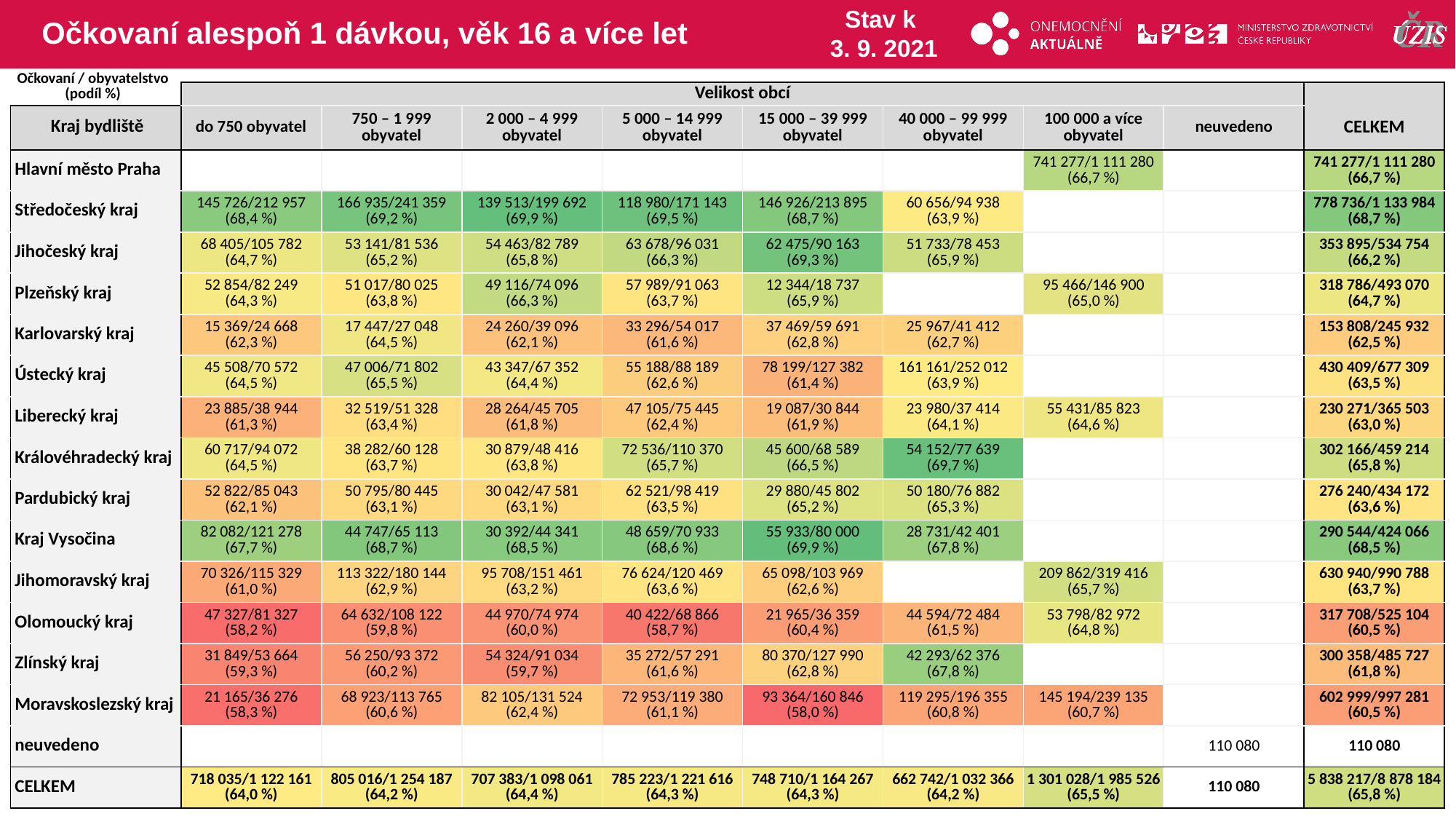

# Očkovaní alespoň 1 dávkou, věk 16 a více let
Stav k
3. 9. 2021
Očkovaní / obyvatelstvo
(podíl %)
|  | Velikost obcí |  |  |  |  |  |  |  |  |
| --- | --- | --- | --- | --- | --- | --- | --- | --- | --- |
| Kraj bydliště | do 750 obyvatel | 750 – 1 999 obyvatel | 2 000 – 4 999 obyvatel | 5 000 – 14 999 obyvatel | 15 000 – 39 999 obyvatel | 40 000 – 99 999 obyvatel | 100 000 a více obyvatel | neuvedeno | CELKEM |
| Hlavní město Praha |  |  |  |  |  |  | 741 277/1 111 280 (66,7 %) |  | 741 277/1 111 280 (66,7 %) |
| Středočeský kraj | 145 726/212 957 (68,4 %) | 166 935/241 359 (69,2 %) | 139 513/199 692 (69,9 %) | 118 980/171 143 (69,5 %) | 146 926/213 895 (68,7 %) | 60 656/94 938 (63,9 %) |  |  | 778 736/1 133 984 (68,7 %) |
| Jihočeský kraj | 68 405/105 782 (64,7 %) | 53 141/81 536 (65,2 %) | 54 463/82 789 (65,8 %) | 63 678/96 031 (66,3 %) | 62 475/90 163 (69,3 %) | 51 733/78 453 (65,9 %) |  |  | 353 895/534 754 (66,2 %) |
| Plzeňský kraj | 52 854/82 249 (64,3 %) | 51 017/80 025 (63,8 %) | 49 116/74 096 (66,3 %) | 57 989/91 063 (63,7 %) | 12 344/18 737 (65,9 %) |  | 95 466/146 900 (65,0 %) |  | 318 786/493 070 (64,7 %) |
| Karlovarský kraj | 15 369/24 668 (62,3 %) | 17 447/27 048 (64,5 %) | 24 260/39 096 (62,1 %) | 33 296/54 017 (61,6 %) | 37 469/59 691 (62,8 %) | 25 967/41 412 (62,7 %) |  |  | 153 808/245 932 (62,5 %) |
| Ústecký kraj | 45 508/70 572 (64,5 %) | 47 006/71 802 (65,5 %) | 43 347/67 352 (64,4 %) | 55 188/88 189 (62,6 %) | 78 199/127 382 (61,4 %) | 161 161/252 012 (63,9 %) |  |  | 430 409/677 309 (63,5 %) |
| Liberecký kraj | 23 885/38 944 (61,3 %) | 32 519/51 328 (63,4 %) | 28 264/45 705 (61,8 %) | 47 105/75 445 (62,4 %) | 19 087/30 844 (61,9 %) | 23 980/37 414 (64,1 %) | 55 431/85 823 (64,6 %) |  | 230 271/365 503 (63,0 %) |
| Královéhradecký kraj | 60 717/94 072 (64,5 %) | 38 282/60 128 (63,7 %) | 30 879/48 416 (63,8 %) | 72 536/110 370 (65,7 %) | 45 600/68 589 (66,5 %) | 54 152/77 639 (69,7 %) |  |  | 302 166/459 214 (65,8 %) |
| Pardubický kraj | 52 822/85 043 (62,1 %) | 50 795/80 445 (63,1 %) | 30 042/47 581 (63,1 %) | 62 521/98 419 (63,5 %) | 29 880/45 802 (65,2 %) | 50 180/76 882 (65,3 %) |  |  | 276 240/434 172 (63,6 %) |
| Kraj Vysočina | 82 082/121 278 (67,7 %) | 44 747/65 113 (68,7 %) | 30 392/44 341 (68,5 %) | 48 659/70 933 (68,6 %) | 55 933/80 000 (69,9 %) | 28 731/42 401 (67,8 %) |  |  | 290 544/424 066 (68,5 %) |
| Jihomoravský kraj | 70 326/115 329 (61,0 %) | 113 322/180 144 (62,9 %) | 95 708/151 461 (63,2 %) | 76 624/120 469 (63,6 %) | 65 098/103 969 (62,6 %) |  | 209 862/319 416 (65,7 %) |  | 630 940/990 788 (63,7 %) |
| Olomoucký kraj | 47 327/81 327 (58,2 %) | 64 632/108 122 (59,8 %) | 44 970/74 974 (60,0 %) | 40 422/68 866 (58,7 %) | 21 965/36 359 (60,4 %) | 44 594/72 484 (61,5 %) | 53 798/82 972 (64,8 %) |  | 317 708/525 104 (60,5 %) |
| Zlínský kraj | 31 849/53 664 (59,3 %) | 56 250/93 372 (60,2 %) | 54 324/91 034 (59,7 %) | 35 272/57 291 (61,6 %) | 80 370/127 990 (62,8 %) | 42 293/62 376 (67,8 %) |  |  | 300 358/485 727 (61,8 %) |
| Moravskoslezský kraj | 21 165/36 276 (58,3 %) | 68 923/113 765 (60,6 %) | 82 105/131 524 (62,4 %) | 72 953/119 380 (61,1 %) | 93 364/160 846 (58,0 %) | 119 295/196 355 (60,8 %) | 145 194/239 135 (60,7 %) |  | 602 999/997 281 (60,5 %) |
| neuvedeno |  |  |  |  |  |  |  | 110 080 | 110 080 |
| CELKEM | 718 035/1 122 161 (64,0 %) | 805 016/1 254 187 (64,2 %) | 707 383/1 098 061 (64,4 %) | 785 223/1 221 616 (64,3 %) | 748 710/1 164 267 (64,3 %) | 662 742/1 032 366 (64,2 %) | 1 301 028/1 985 526 (65,5 %) | 110 080 | 5 838 217/8 878 184 (65,8 %) |
|  |  |  |  |  |  |  |  |  |
| --- | --- | --- | --- | --- | --- | --- | --- | --- |
|  |  |  |  |  |  |  |  |  |
|  |  |  |  |  |  |  |  |  |
|  |  |  |  |  |  |  |  |  |
|  |  |  |  |  |  |  |  |  |
|  |  |  |  |  |  |  |  |  |
|  |  |  |  |  |  |  |  |  |
|  |  |  |  |  |  |  |  |  |
|  |  |  |  |  |  |  |  |  |
|  |  |  |  |  |  |  |  |  |
|  |  |  |  |  |  |  |  |  |
|  |  |  |  |  |  |  |  |  |
|  |  |  |  |  |  |  |  |  |
|  |  |  |  |  |  |  |  |  |
|  |  |  |  |  |  |  |  |  |
|  |  |  |  |  |  |  |  |  |